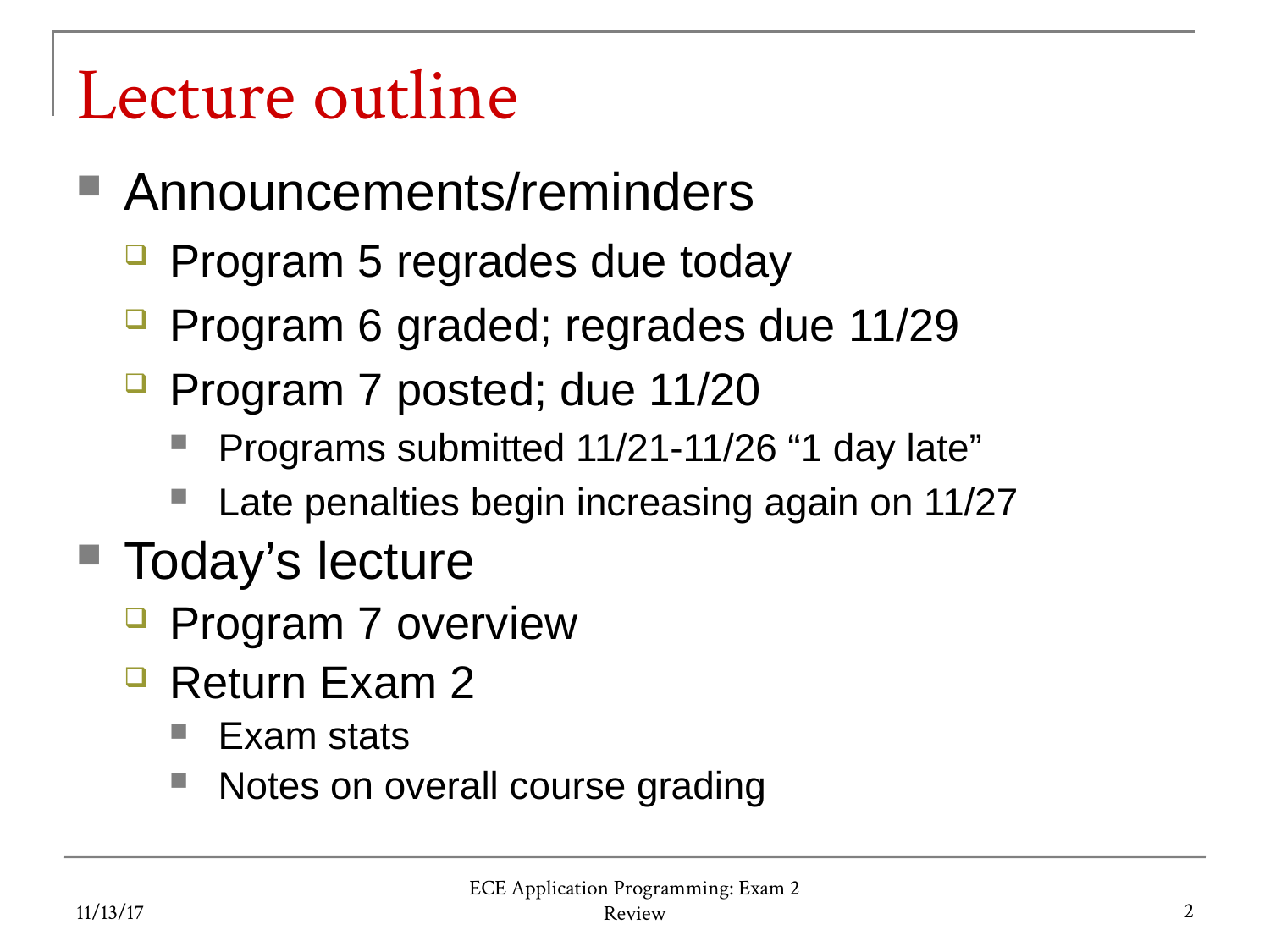

# Lecture outline
Announcements/reminders
Program 5 regrades due today
Program 6 graded; regrades due 11/29
Program 7 posted; due 11/20
Programs submitted 11/21-11/26 “1 day late”
Late penalties begin increasing again on 11/27
Today’s lecture
Program 7 overview
Return Exam 2
Exam stats
Notes on overall course grading
11/13/17
2
ECE Application Programming: Exam 2 Review